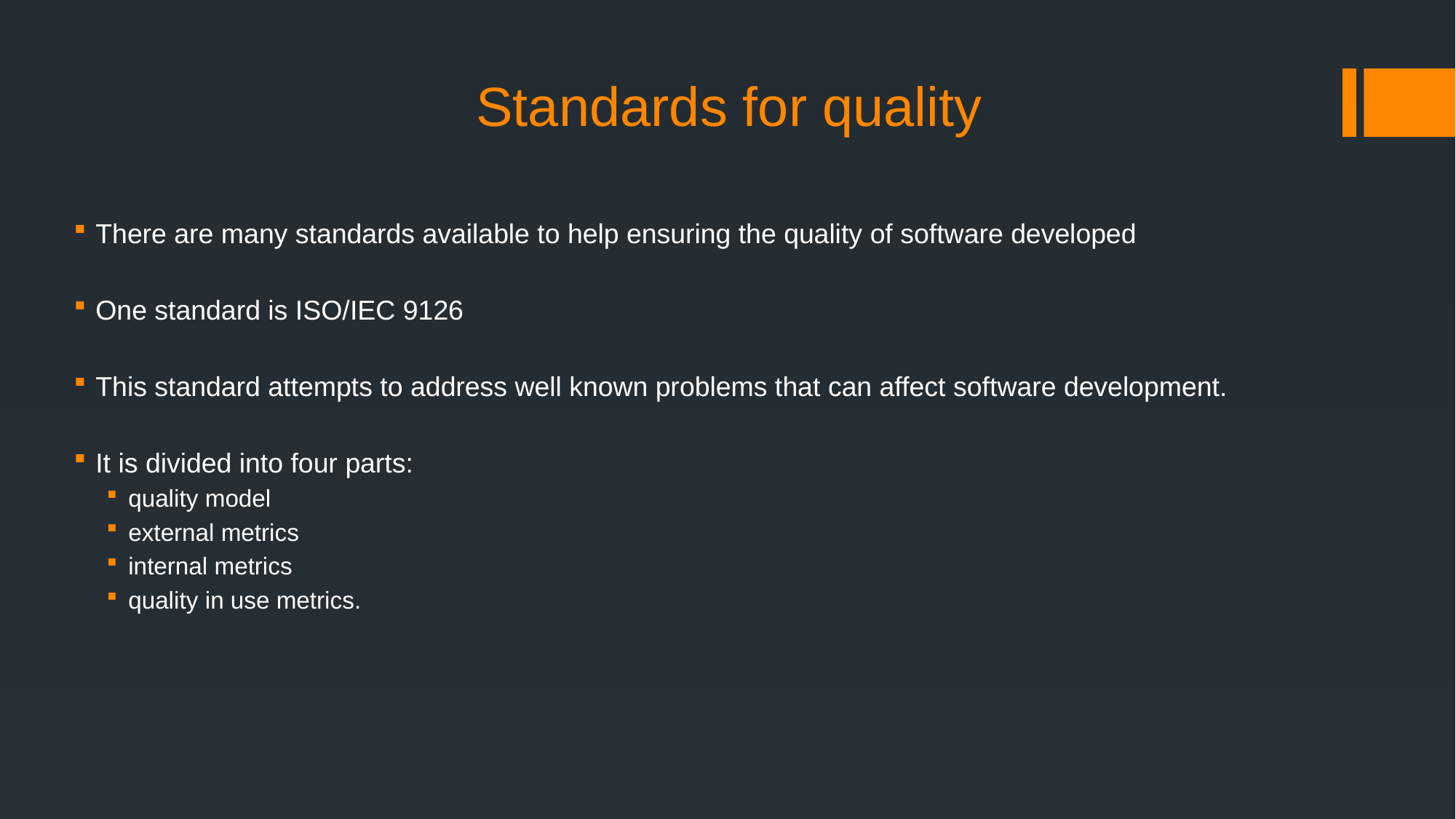

# Standards for quality

There are many standards available to help ensuring the quality of software developed

One standard is ISO/IEC 9126

This standard attempts to address well known problems that can affect software development.

It is divided into four parts:
quality model
external metrics
internal metrics
quality in use metrics.